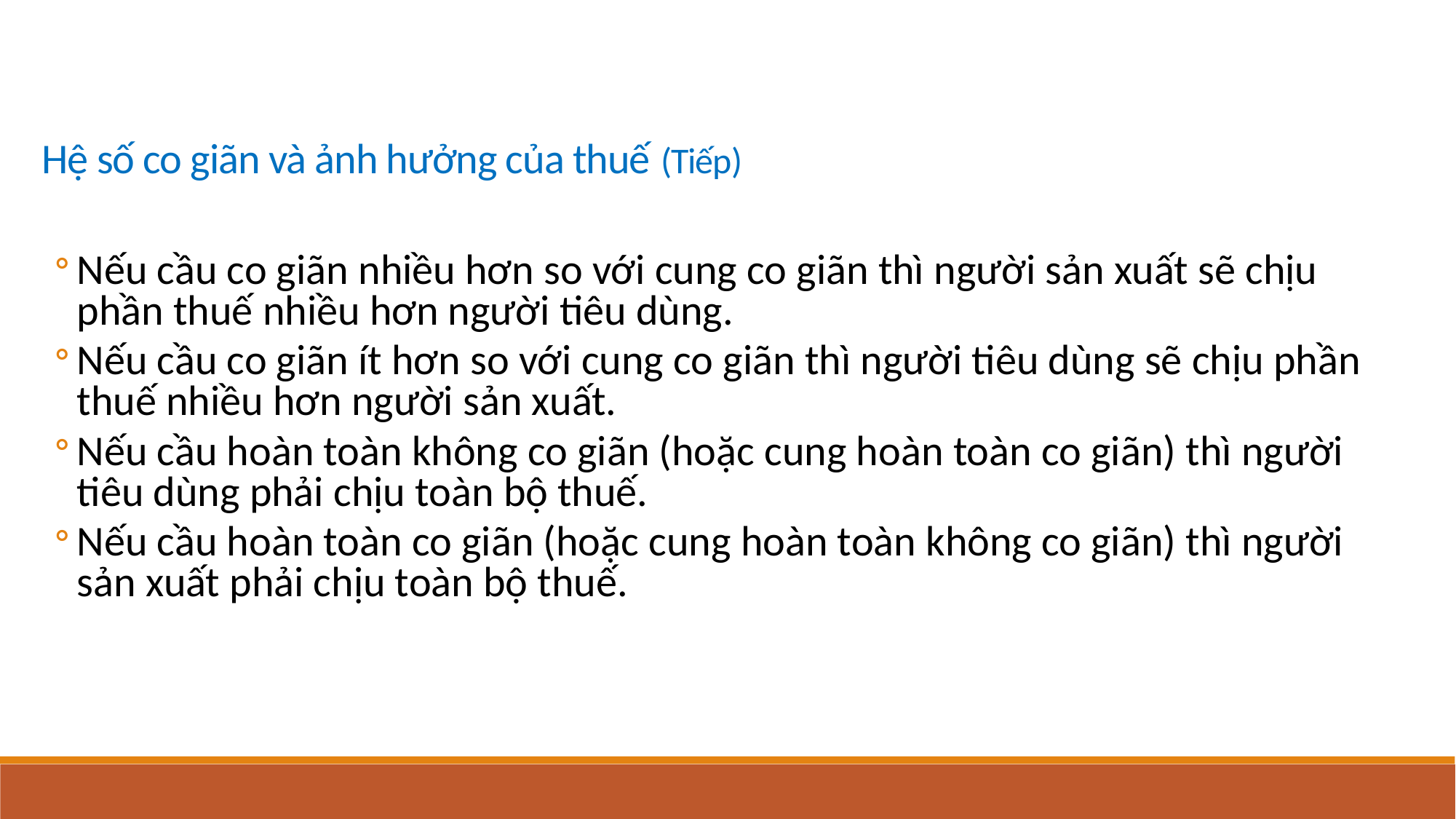

Hệ số co giãn và ảnh hưởng của thuế (Tiếp)
Nếu cầu co giãn nhiều hơn so với cung co giãn thì người sản xuất sẽ chịu phần thuế nhiều hơn người tiêu dùng.
Nếu cầu co giãn ít hơn so với cung co giãn thì người tiêu dùng sẽ chịu phần thuế nhiều hơn người sản xuất.
Nếu cầu hoàn toàn không co giãn (hoặc cung hoàn toàn co giãn) thì người tiêu dùng phải chịu toàn bộ thuế.
Nếu cầu hoàn toàn co giãn (hoặc cung hoàn toàn không co giãn) thì người sản xuất phải chịu toàn bộ thuế.